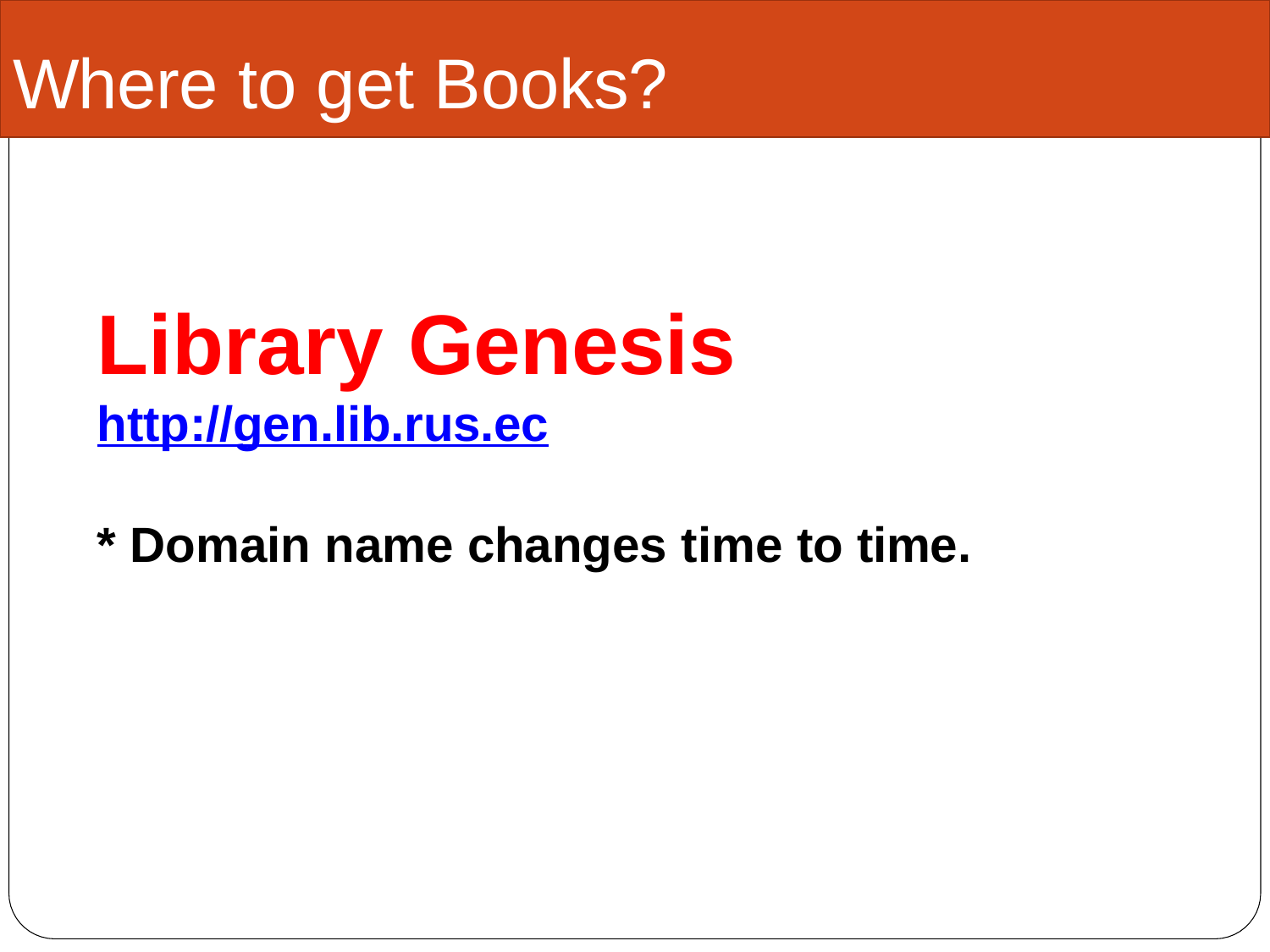

# Where to get Books?
Library Genesis
http://gen.lib.rus.ec

* Domain name changes time to time.